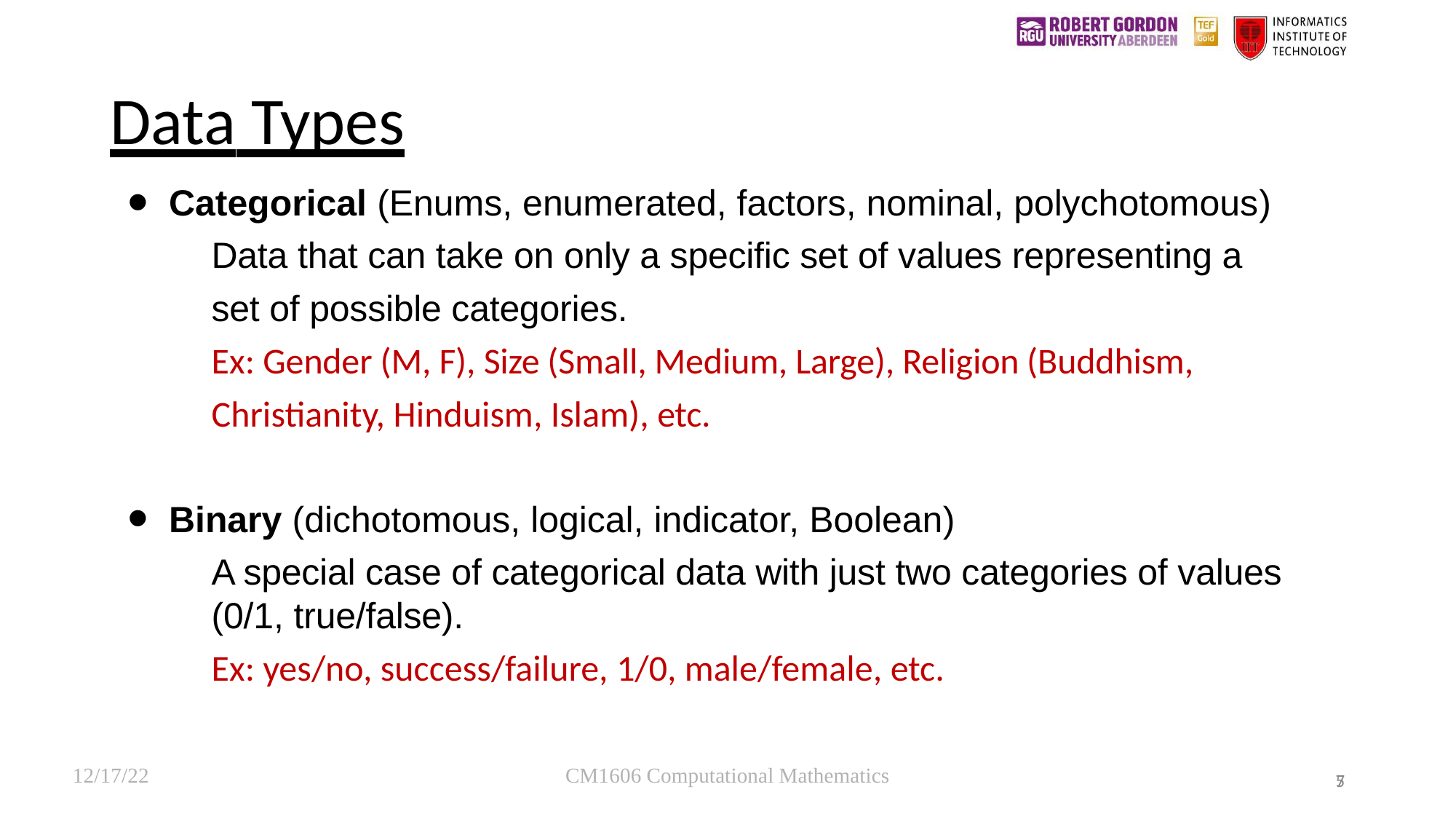

# Data Types
Categorical (Enums, enumerated, factors, nominal, polychotomous)
			Data that can take on only a specific set of values representing a
			set of possible categories.
			Ex: Gender (M, F), Size (Small, Medium, Large), Religion (Buddhism,
			Christianity, Hinduism, Islam), etc.

Binary (dichotomous, logical, indicator, Boolean)
			A special case of categorical data with just two categories of values 				(0/1, true/false).
			Ex: yes/no, success/failure, 1/0, male/female, etc.
12/17/22
CM1606 Computational Mathematics
5
7